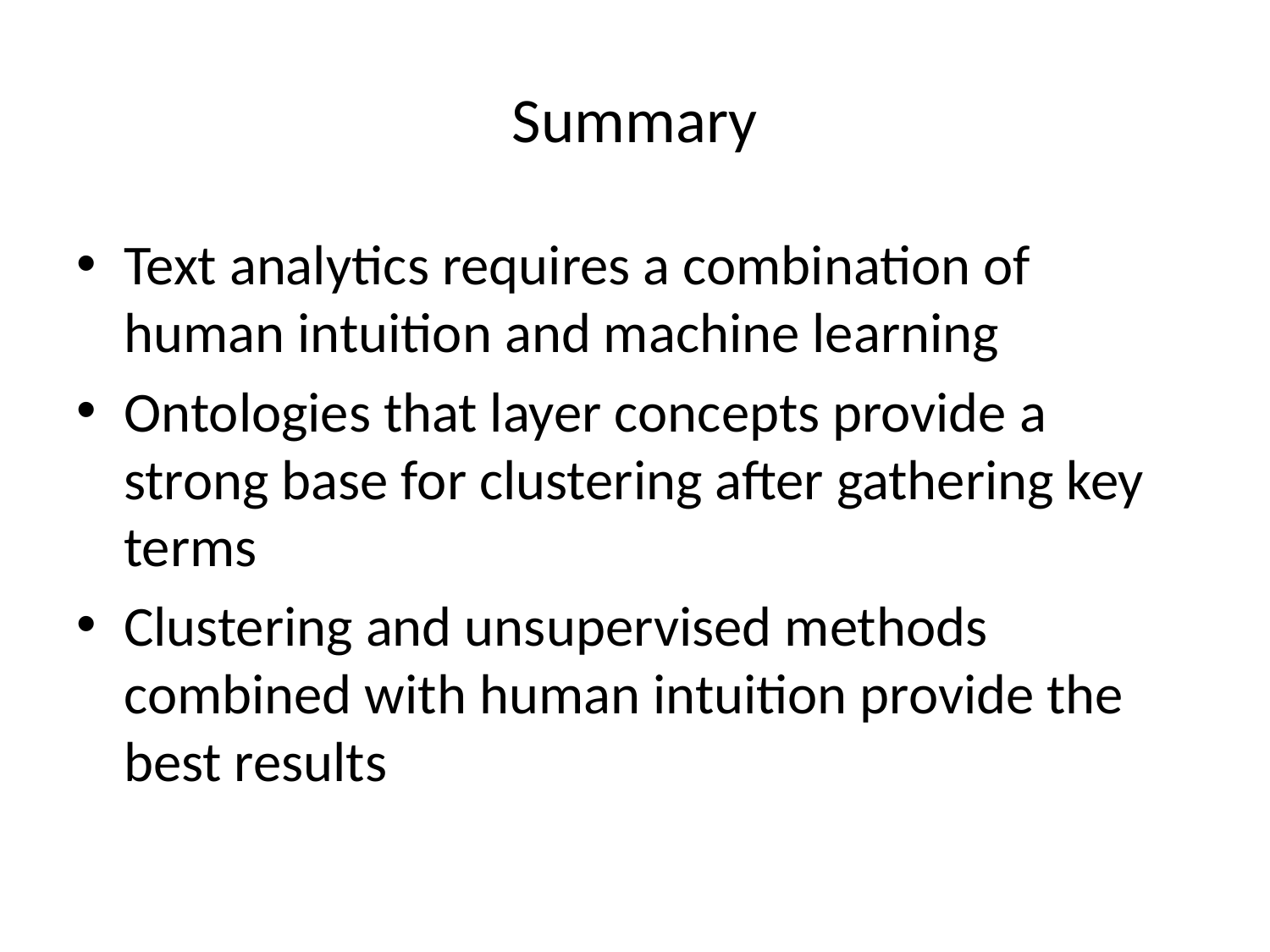

# Summary
Text analytics requires a combination of human intuition and machine learning
Ontologies that layer concepts provide a strong base for clustering after gathering key terms
Clustering and unsupervised methods combined with human intuition provide the best results